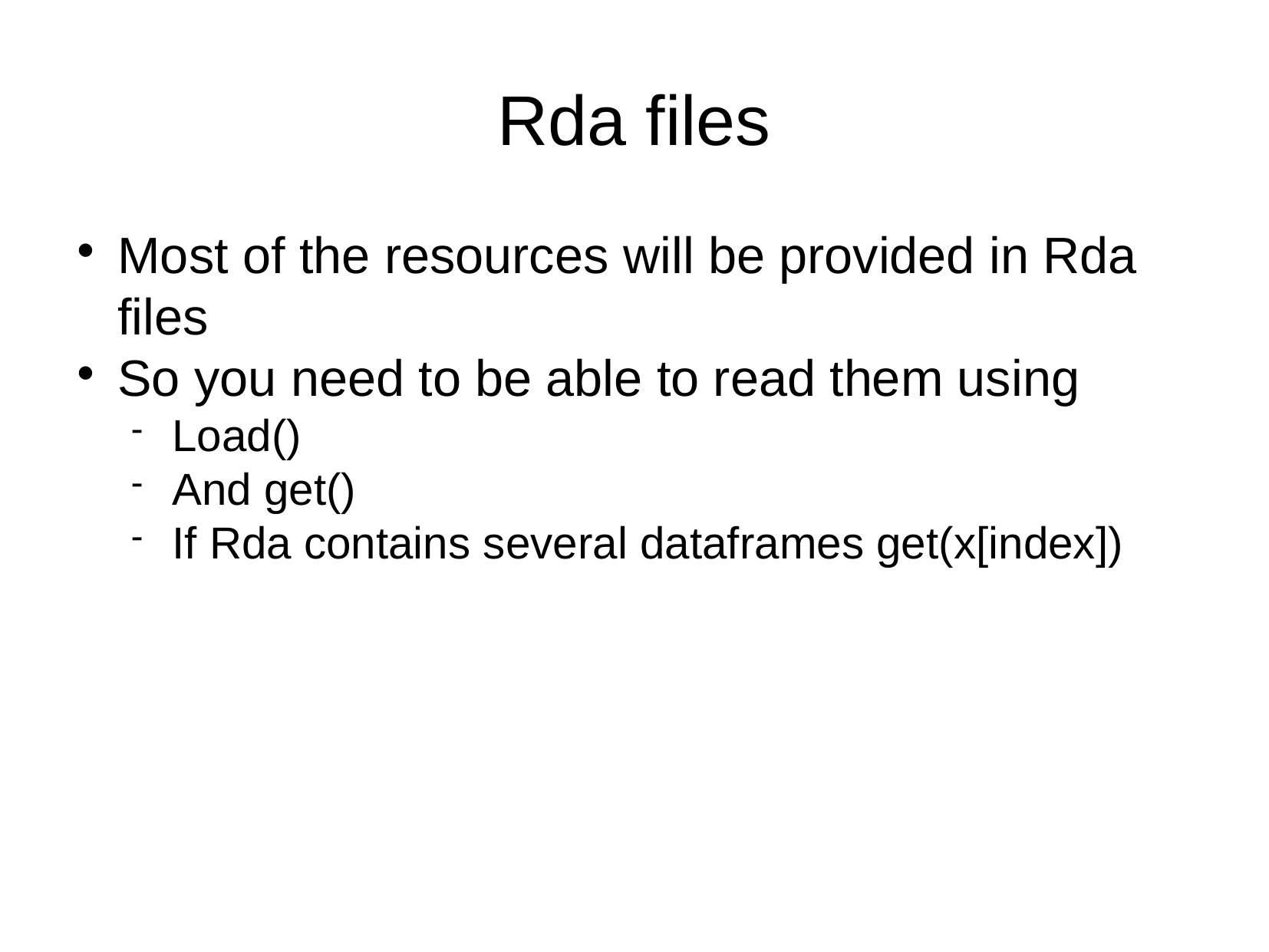

Rda files
Most of the resources will be provided in Rda files
So you need to be able to read them using
Load()
And get()
If Rda contains several dataframes get(x[index])